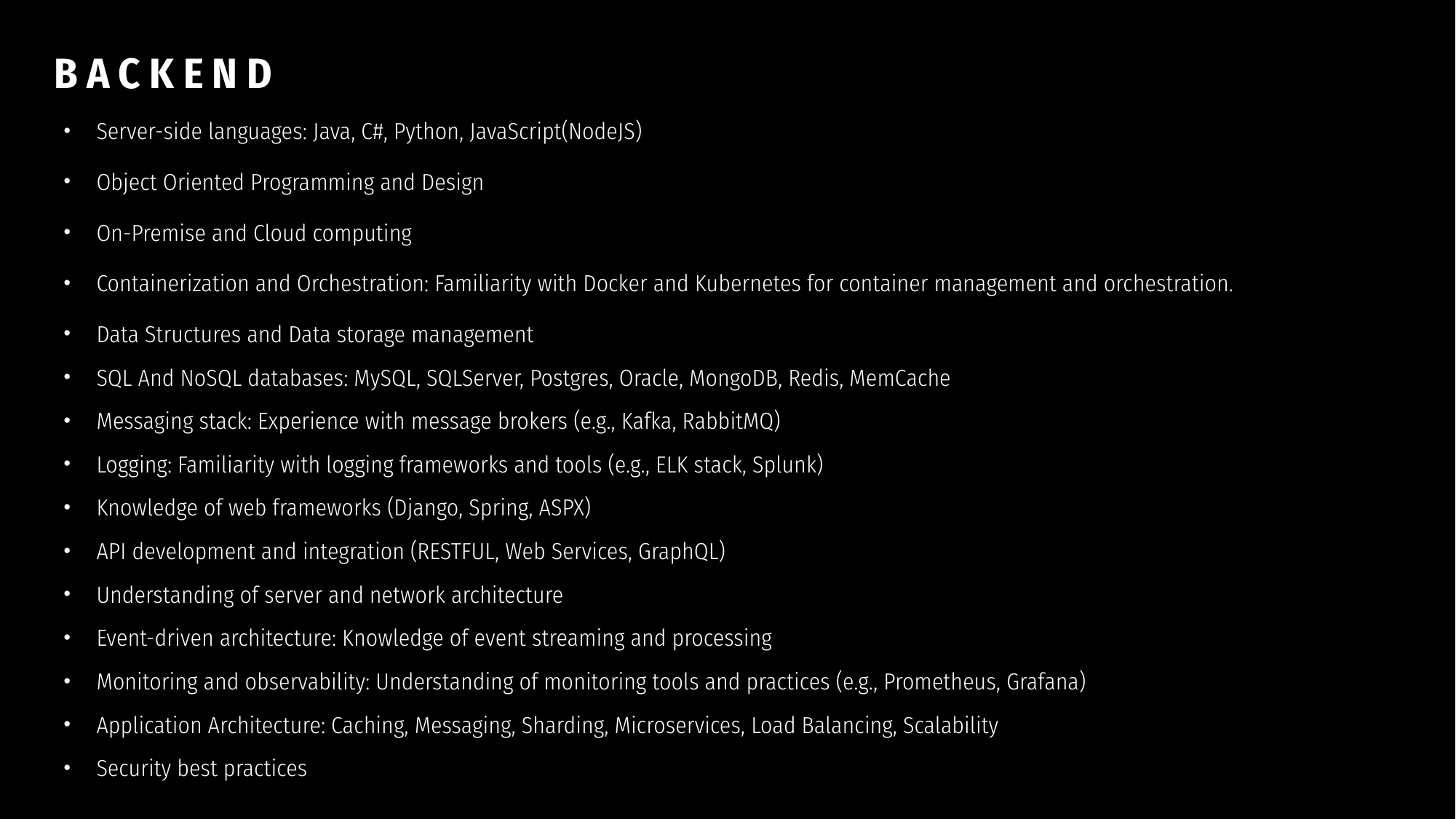

# backend
Server-side languages: Java, C#, Python, JavaScript(NodeJS)
Object Oriented Programming and Design
On-Premise and Cloud computing
Containerization and Orchestration: Familiarity with Docker and Kubernetes for container management and orchestration.
Data Structures and Data storage management
SQL And NoSQL databases: MySQL, SQLServer, Postgres, Oracle, MongoDB, Redis, MemCache
Messaging stack: Experience with message brokers (e.g., Kafka, RabbitMQ)
Logging: Familiarity with logging frameworks and tools (e.g., ELK stack, Splunk)
Knowledge of web frameworks (Django, Spring, ASPX)
API development and integration (RESTFUL, Web Services, GraphQL)
Understanding of server and network architecture
Event-driven architecture: Knowledge of event streaming and processing
Monitoring and observability: Understanding of monitoring tools and practices (e.g., Prometheus, Grafana)
Application Architecture: Caching, Messaging, Sharding, Microservices, Load Balancing, Scalability
Security best practices